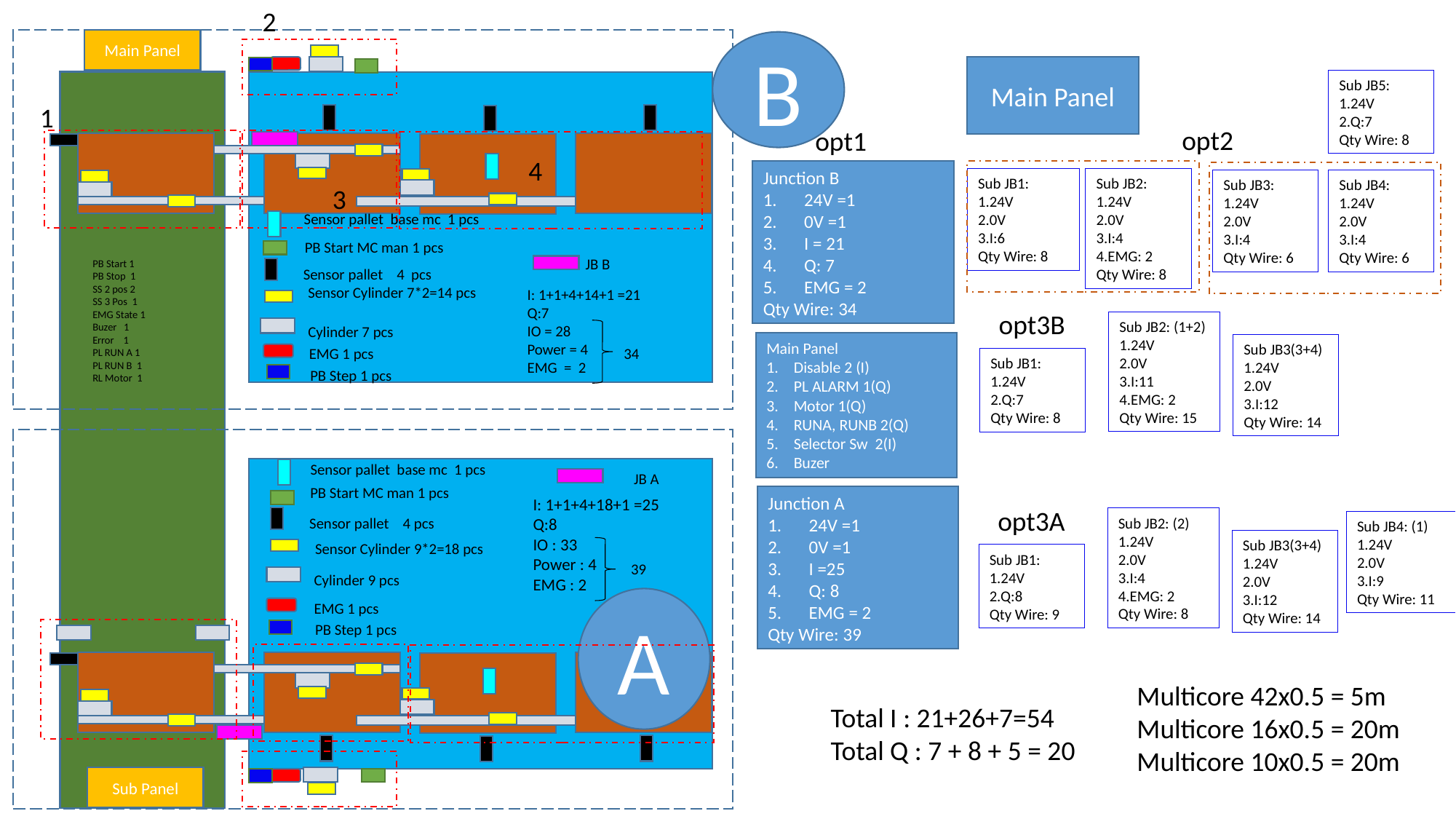

2

Main Panel
B

Main Panel

Sub JB5:
1.24V
2.Q:7
Qty Wire: 8

1

opt2
opt1

4

Junction B
24V =1
0V =1
I = 21
Q: 7
EMG = 2
Qty Wire: 34

Sub JB2:
1.24V
2.0V
3.I:4
4.EMG: 2
Qty Wire: 8
Sub JB1:
1.24V
2.0V
3.I:6
Qty Wire: 8
Sub JB3:
1.24V
2.0V
3.I:4
Qty Wire: 6
Sub JB4:
1.24V
2.0V
3.I:4
Qty Wire: 6

3

Sensor pallet  base mc  1 pcs

PB Start MC man 1 pcs

JB B
PB Start 1
PB Stop  1
SS 2 pos 2
SS 3 Pos  1
EMG State 1
Buzer   1
Error    1
PL RUN A 1
PL RUN B  1
RL Motor  1

Sensor pallet    4  pcs

Sensor Cylinder 7*2=14 pcs
I: 1+1+4+14+1 =21
Q:7
IO = 28
Power = 4
EMG  =  2

opt3B
Sub JB2: (1+2)
1.24V
2.0V
3.I:11
4.EMG: 2
Qty Wire: 15
Cylinder 7 pcs

Main Panel
Disable 2 (I)
PL ALARM 1(Q)
Motor 1(Q)
RUNA, RUNB 2(Q)
Selector Sw  2(I)
Buzer
Sub JB3(3+4)
1.24V
2.0V
3.I:12
Qty Wire: 14
34
EMG 1 pcs

Sub JB1:
1.24V
2.Q:7
Qty Wire: 8
PB Step 1 pcs

Sensor pallet  base mc  1 pcs

JB A

PB Start MC man 1 pcs
Junction A
24V =1
0V =1
I =25
Q: 8
EMG = 2
Qty Wire: 39
I: 1+1+4+18+1 =25
Q:8
IO : 33
Power : 4
EMG : 2

opt3A
Sub JB2: (2)
1.24V
2.0V
3.I:4
4.EMG: 2
Qty Wire: 8
Sensor pallet    4 pcs
Sub JB4: (1)
1.24V
2.0V
3.I:9
Qty Wire: 11

Sub JB3(3+4)
1.24V
2.0V
3.I:12
Qty Wire: 14
Sensor Cylinder 9*2=18 pcs

Sub JB1:
1.24V
2.Q:8
Qty Wire: 9
39
Cylinder 9 pcs

A
EMG 1 pcs

PB Step 1 pcs

Multicore 42x0.5 = 5m
Multicore 16x0.5 = 20m
Multicore 10x0.5 = 20m

Total I : 21+26+7=54
Total Q : 7 + 8 + 5 = 20

Sub Panel